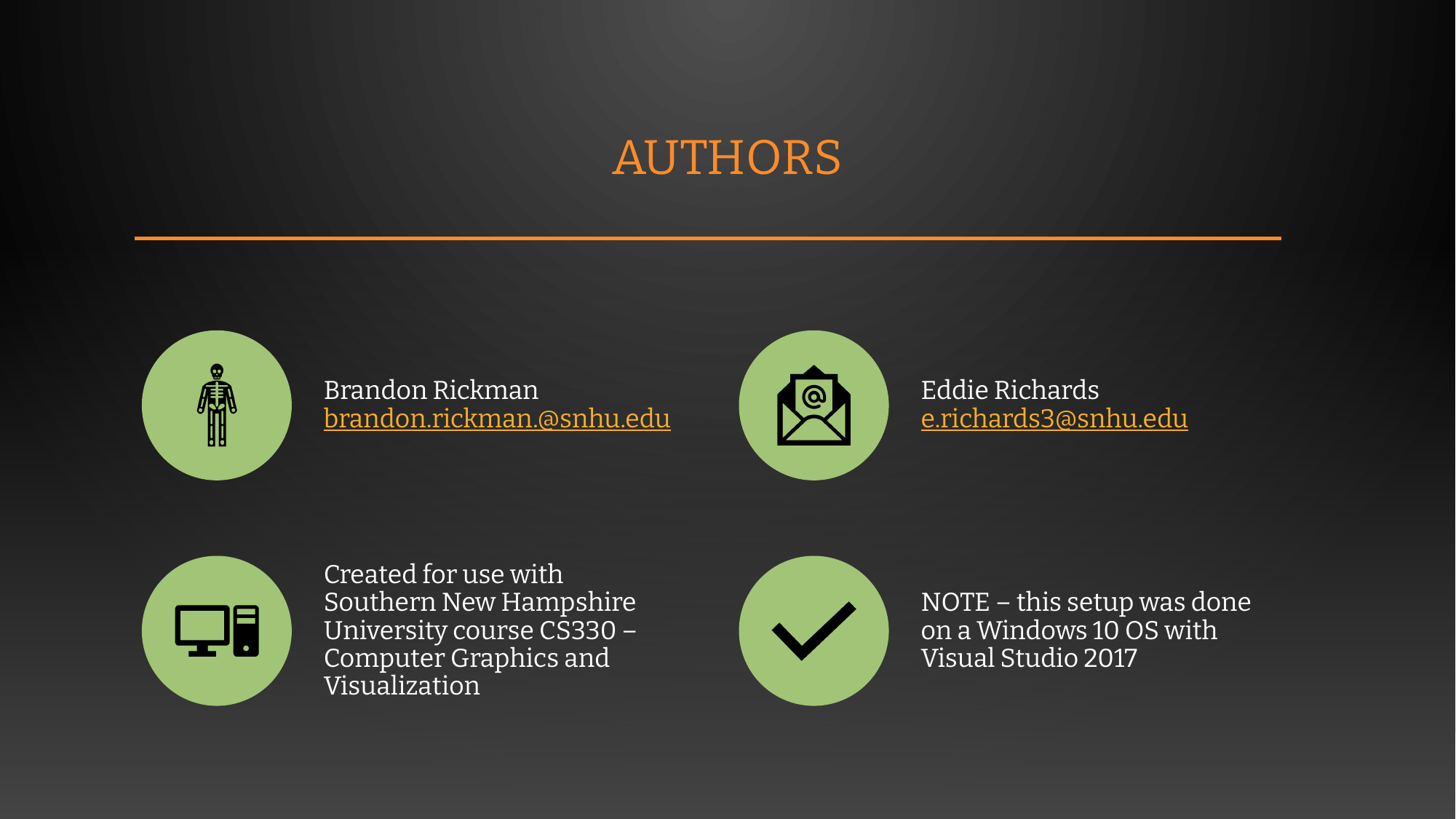

# Authors

Brandon Rickman brandon.rickman.@snhu.edu
Eddie Richards  e.richards3@snhu.edu
Created for use with Southern New Hampshire University course CS330 – Computer Graphics and Visualization
NOTE – this setup was done on a Windows 10 OS with Visual Studio 2017